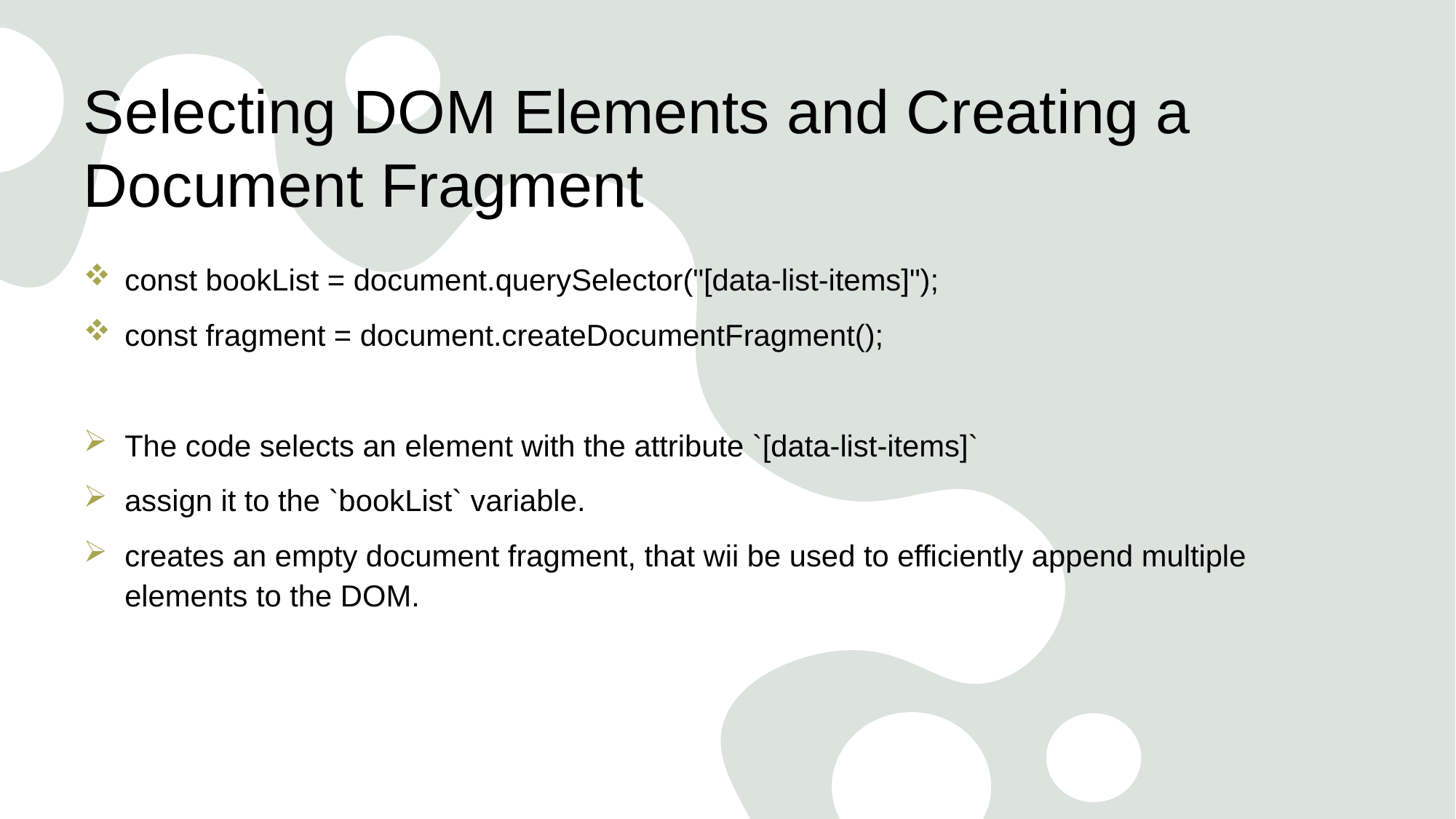

# Selecting DOM Elements and Creating a Document Fragment
const bookList = document.querySelector("[data-list-items]");
const fragment = document.createDocumentFragment();

The code selects an element with the attribute `[data-list-items]`
assign it to the `bookList` variable.
creates an empty document fragment, that wii be used to efficiently append multiple elements to the DOM.